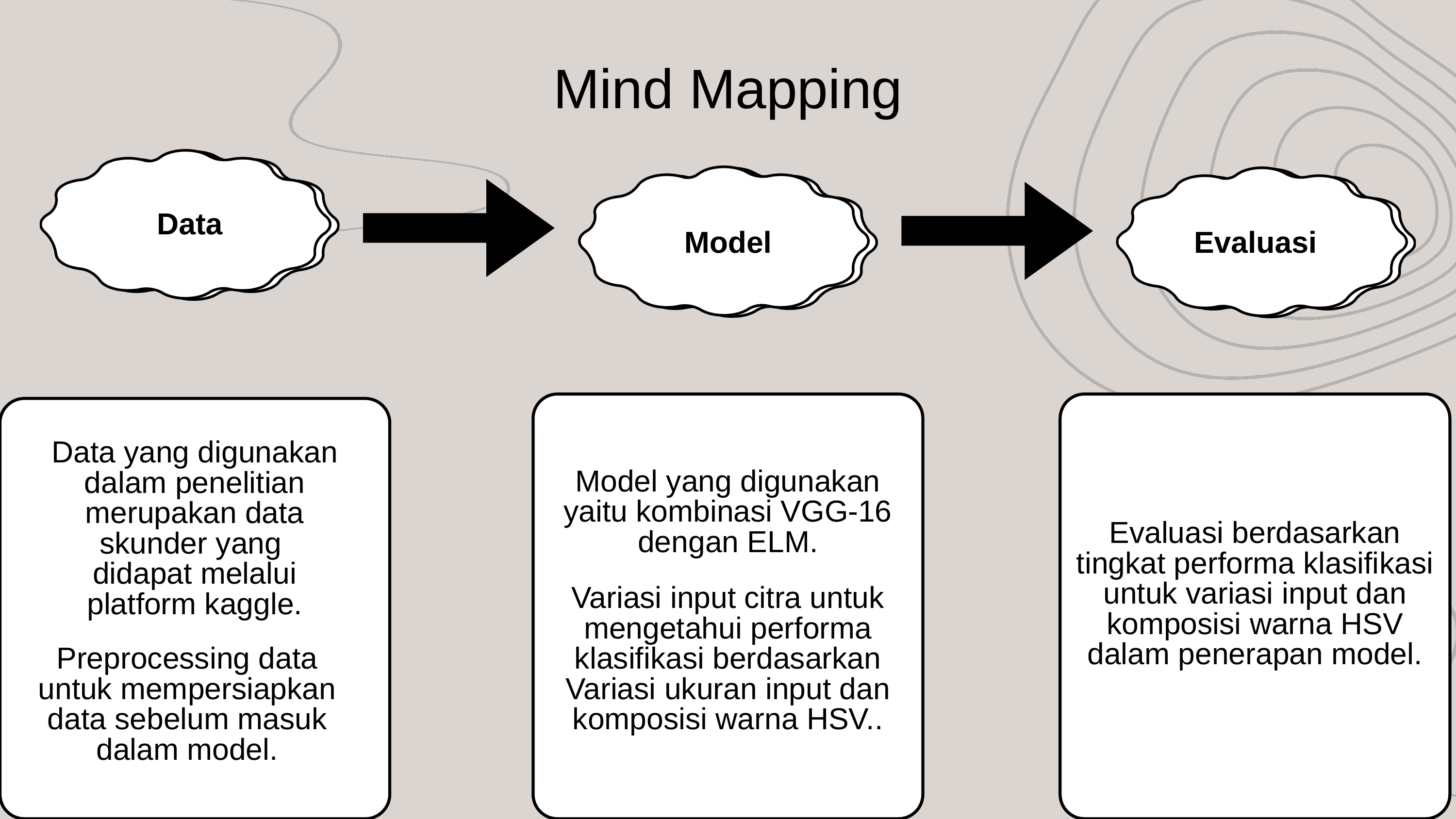

Mind Mapping

Data
Model
Evaluasi

Data yang digunakan
dalam penelitian merupakan data
skunder yang
didapat melalui
platform kaggle.
Model yang digunakan
yaitu kombinasi VGG-16 dengan ELM.

Evaluasi berdasarkan tingkat performa klasifikasi untuk variasi input dan komposisi warna HSV dalam penerapan model.
Variasi input citra untuk mengetahui performa klasifikasi berdasarkan Variasi ukuran input dan komposisi warna HSV..
Preprocessing data
untuk mempersiapkan
data sebelum masuk
dalam model.